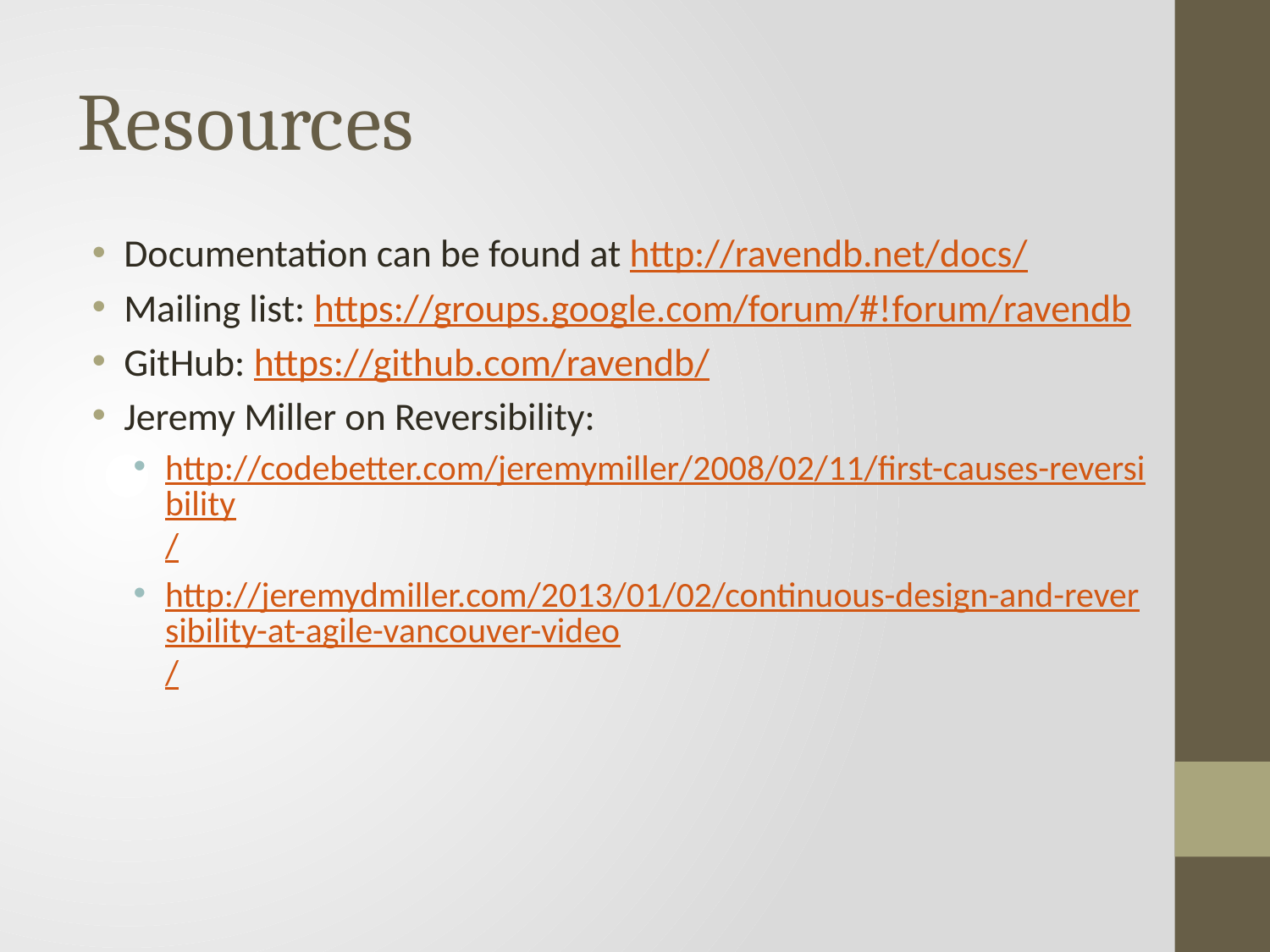

# Resources
Documentation can be found at http://ravendb.net/docs/
Mailing list: https://groups.google.com/forum/#!forum/ravendb
GitHub: https://github.com/ravendb/
Jeremy Miller on Reversibility:
http://codebetter.com/jeremymiller/2008/02/11/first-causes-reversibility/
http://jeremydmiller.com/2013/01/02/continuous-design-and-reversibility-at-agile-vancouver-video/